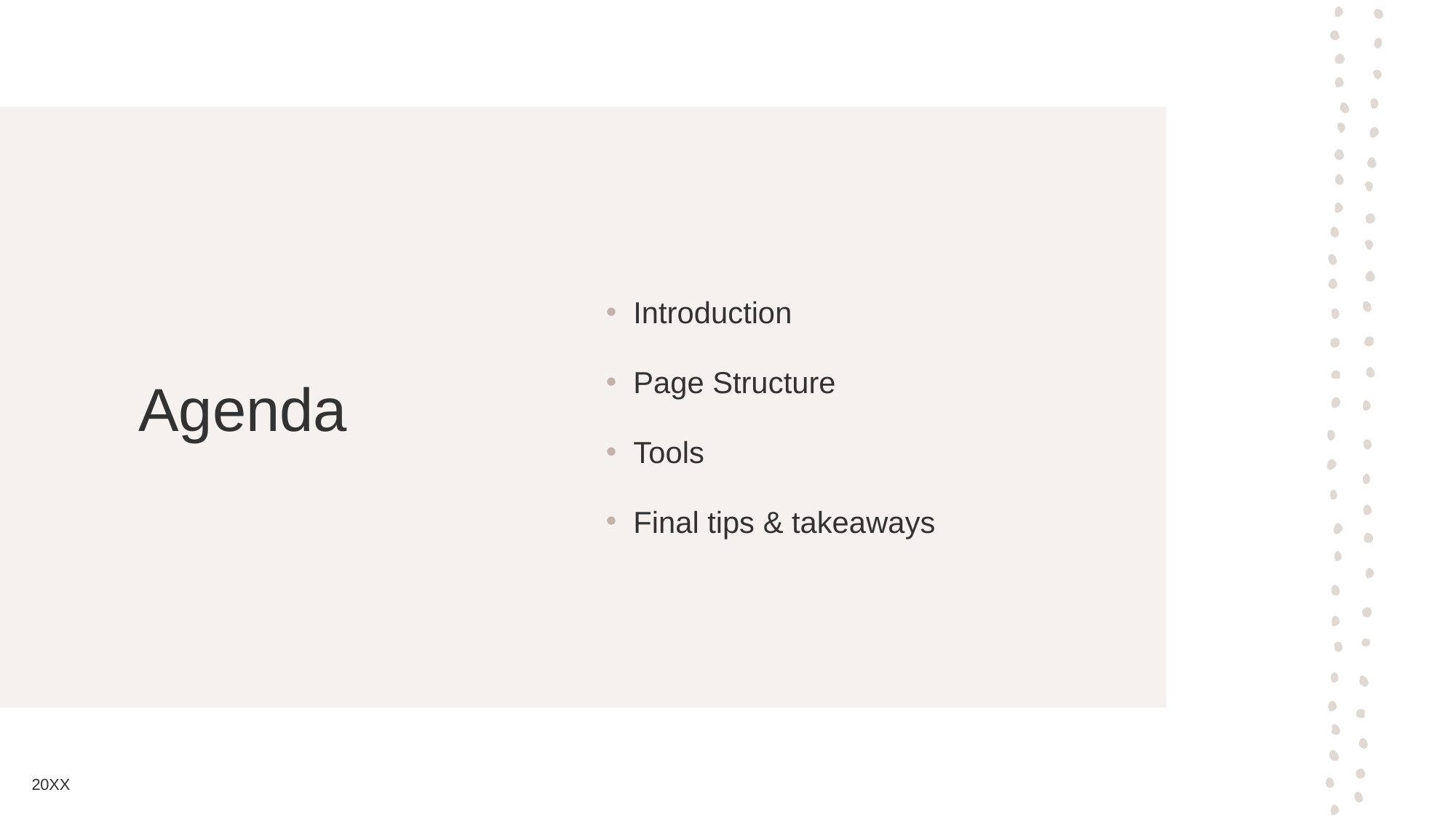

# Agenda
Introduction
Page Structure
Tools
Final tips & takeaways
20XX